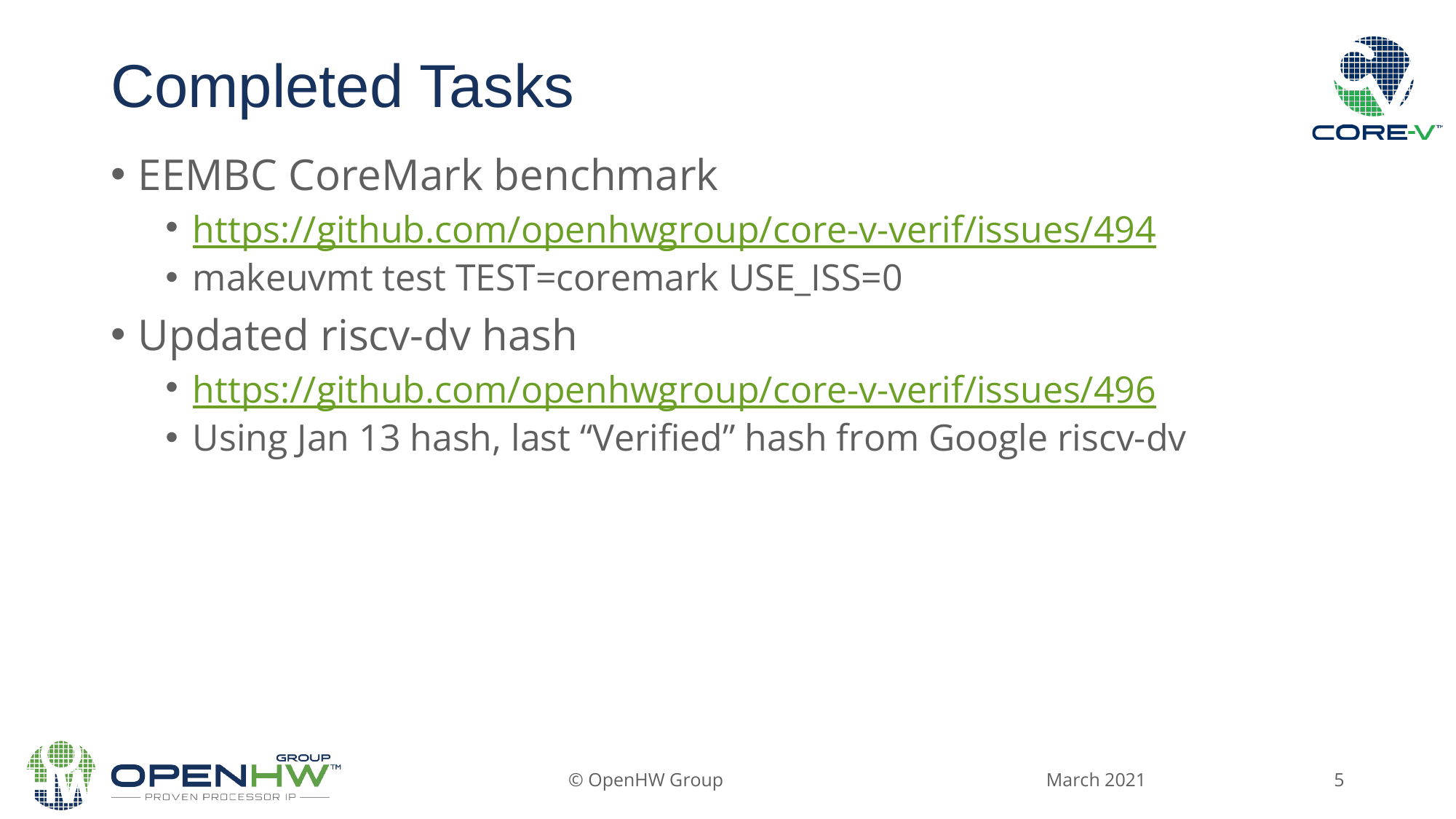

# Completed Tasks
EEMBC CoreMark benchmark
https://github.com/openhwgroup/core-v-verif/issues/494
makeuvmt test TEST=coremark USE_ISS=0
Updated riscv-dv hash
https://github.com/openhwgroup/core-v-verif/issues/496
Using Jan 13 hash, last “Verified” hash from Google riscv-dv

March 2021
© OpenHW Group
5